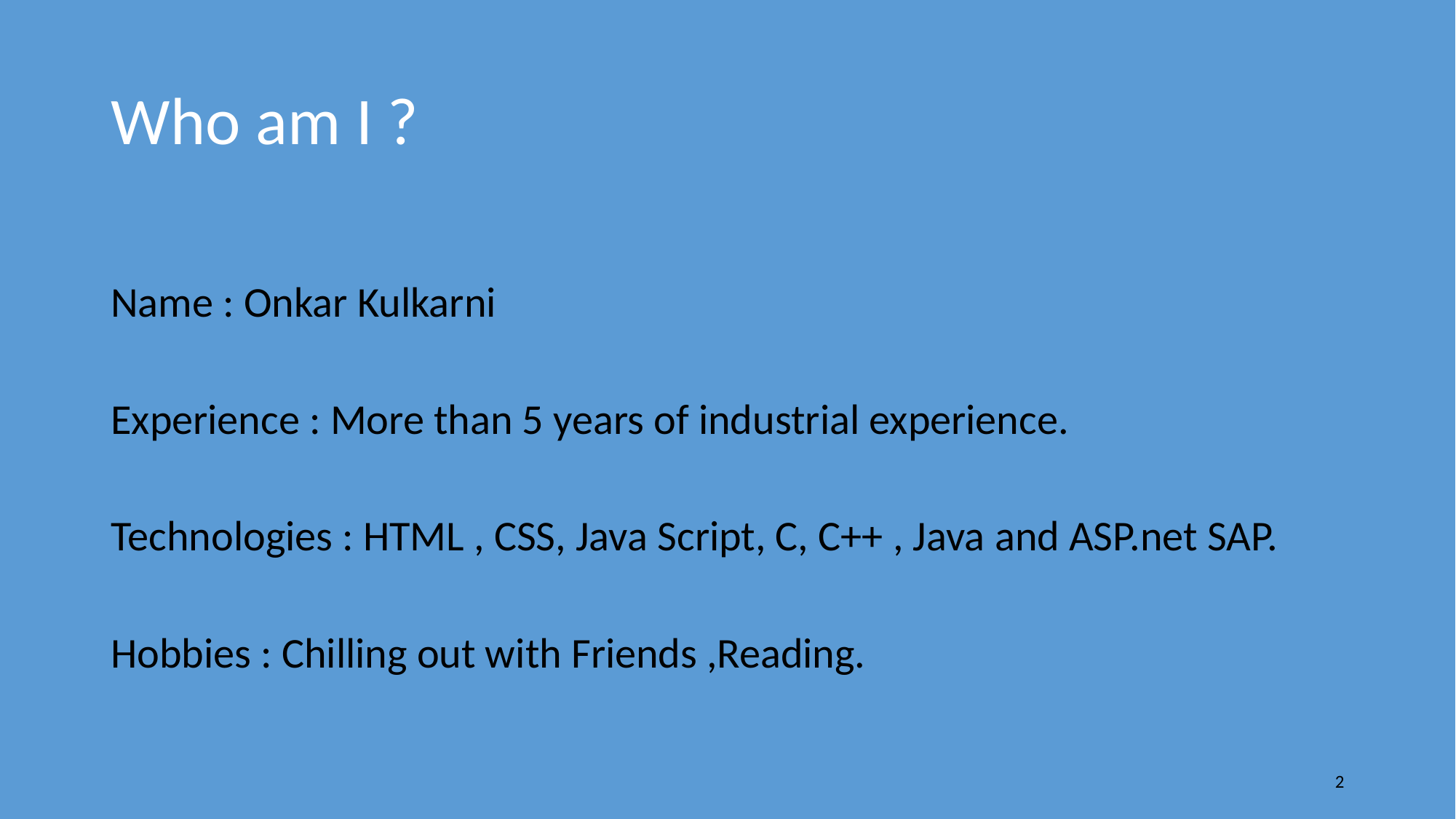

# Who am I ?
Name : Onkar Kulkarni
Experience : More than 5 years of industrial experience.
Technologies : HTML , CSS, Java Script, C, C++ , Java and ASP.net SAP.
Hobbies : Chilling out with Friends ,Reading.

2